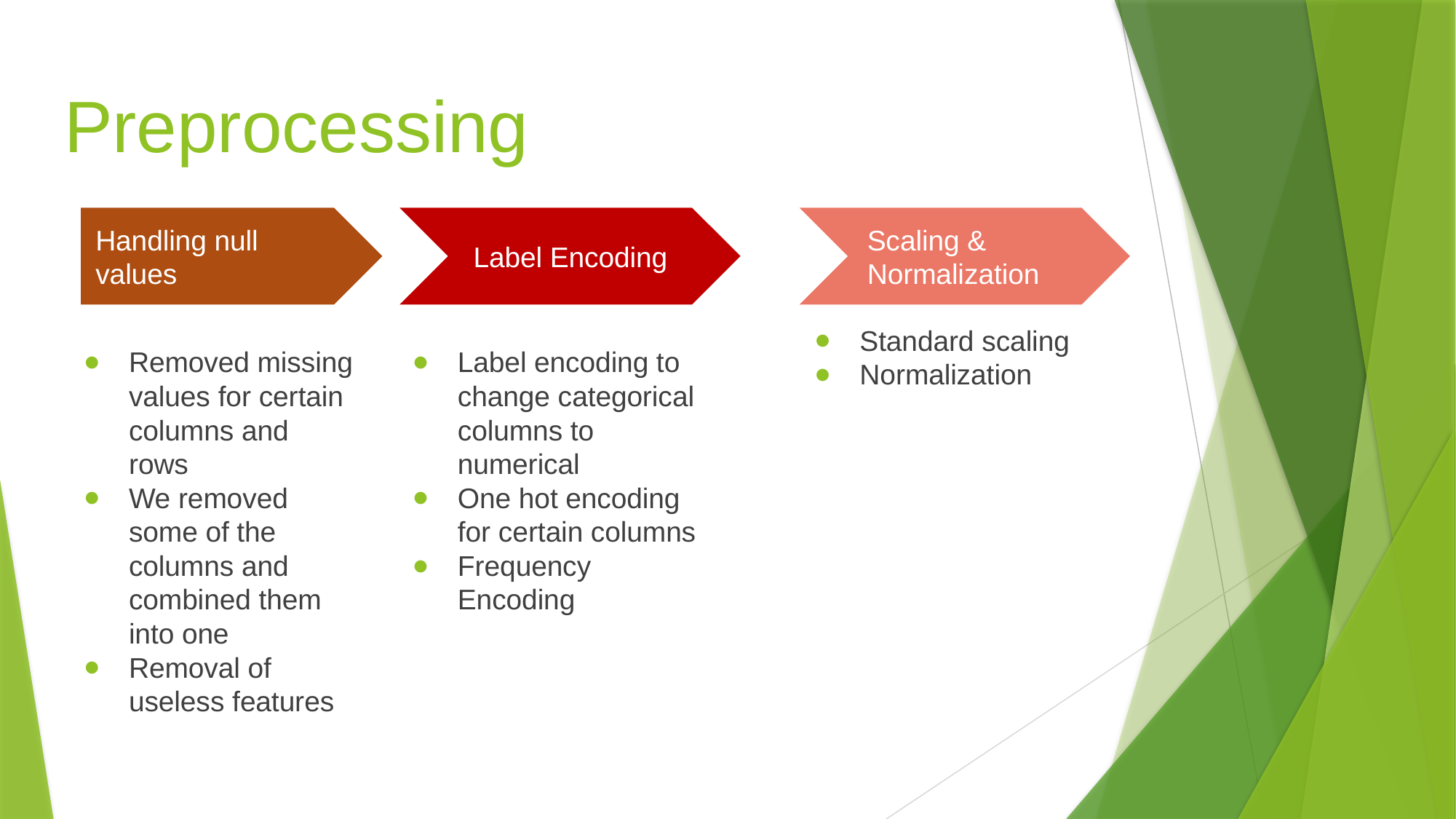

# Preprocessing

Handling null values
Label Encoding
Scaling & Normalization
Standard scaling
Normalization
Removed missing values for certain columns and rows
We removed some of the columns and combined them into one
Removal of useless features
Label encoding to change categorical columns to numerical
One hot encoding for certain columns
Frequency Encoding